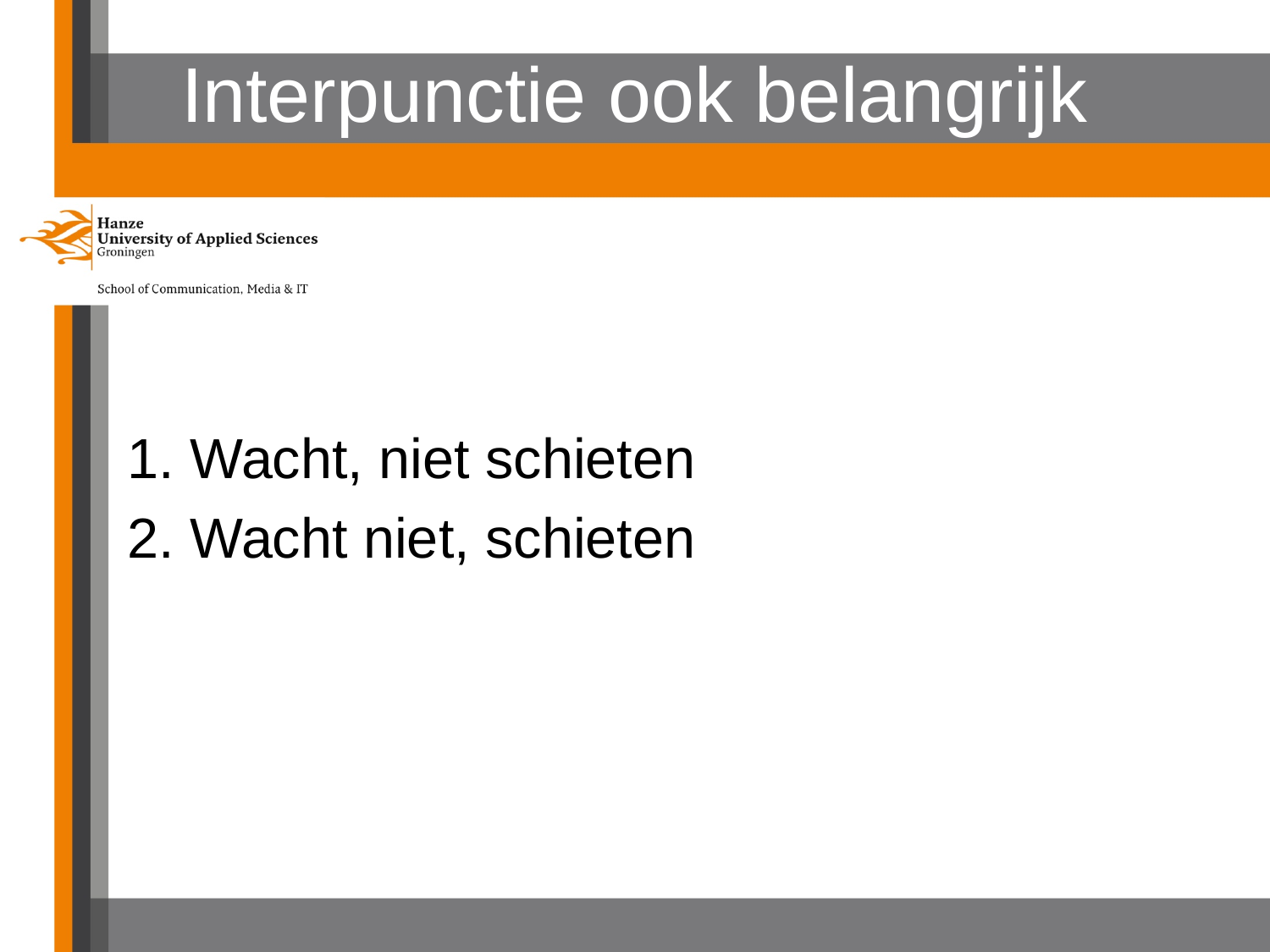

# Interpunctie ook belangrijk

1. Wacht, niet schieten
2. Wacht niet, schieten